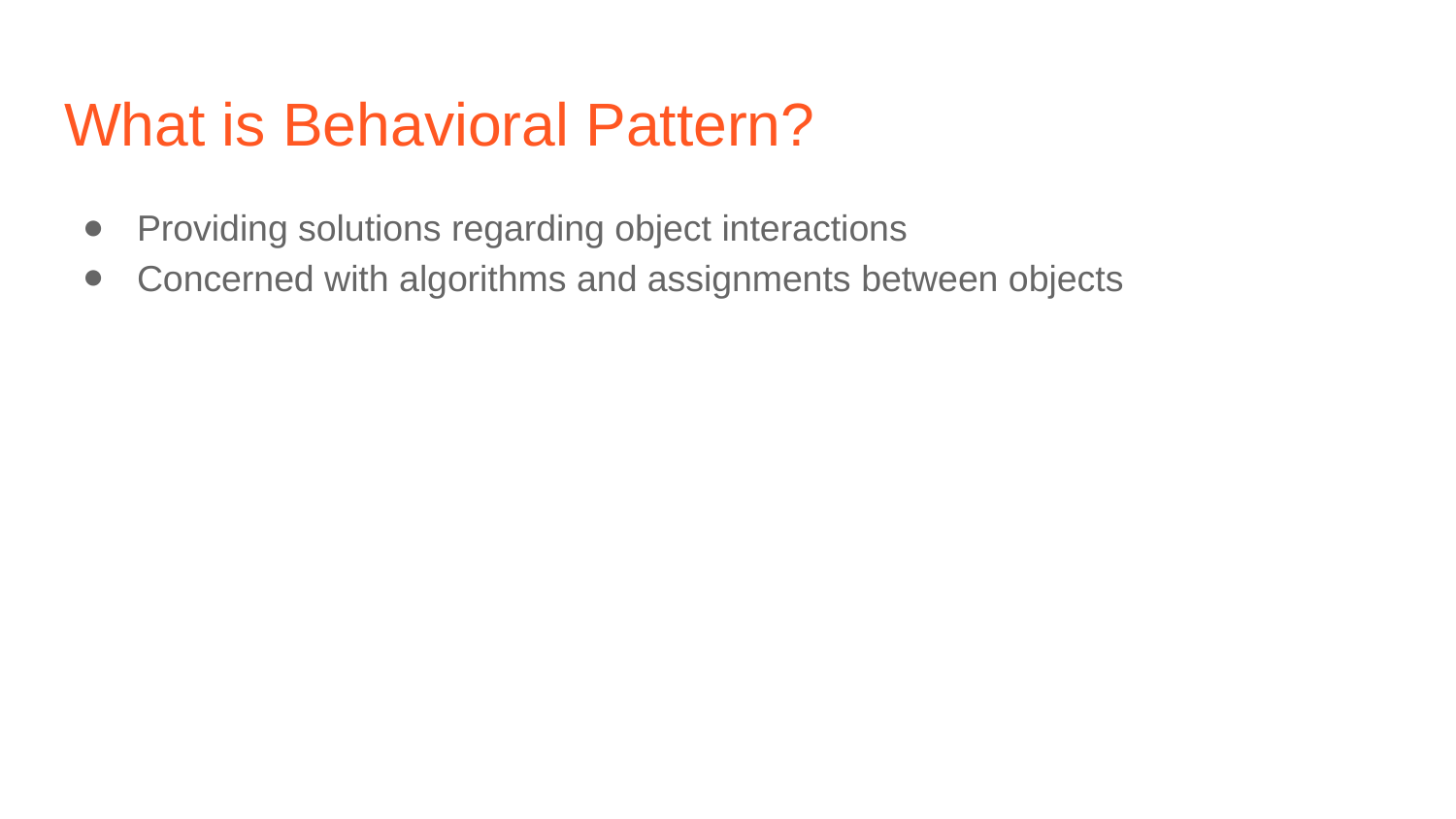

# What is Behavioral Pattern?
Providing solutions regarding object interactions
Concerned with algorithms and assignments between objects